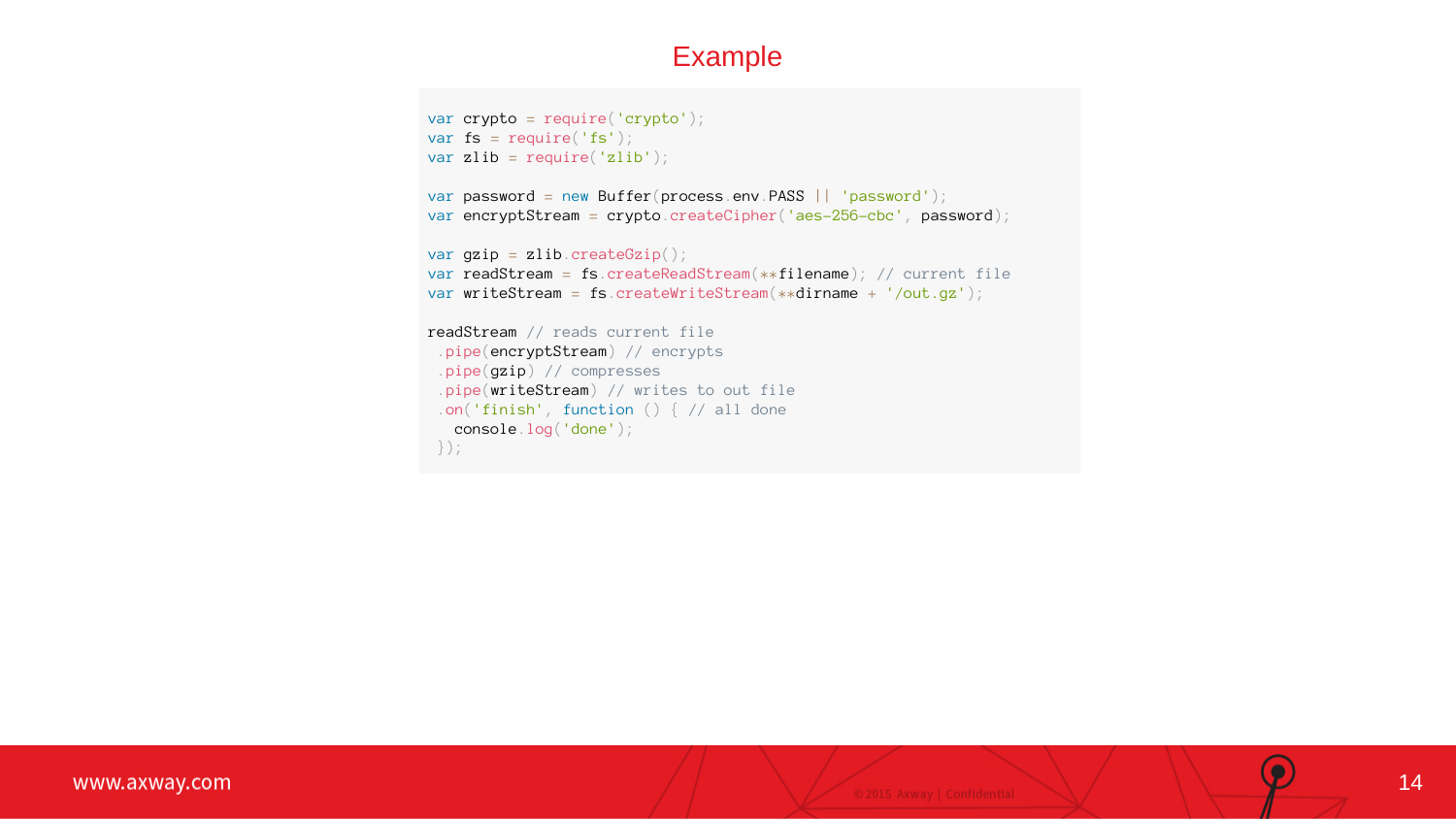

Example

 var crypto = require('crypto');
 var fs = require('fs');
 var zlib = require('zlib');

 var password = new Buffer(process.env.PASS || 'password');
 var encryptStream = crypto.createCipher('aes-256-cbc', password);

 var gzip = zlib.createGzip();
 var readStream = fs.createReadStream(**filename); // current file
 var writeStream = fs.createWriteStream(**dirname + '/out.gz');

 readStream // reads current file
  .pipe(encryptStream) // encrypts
  .pipe(gzip) // compresses
  .pipe(writeStream) // writes to out file
  .on('finish', function () { // all done
    console.log('done');
  });

Changing the Full-Width Photo:
Ideally new photo is 10” wide x 5” high
(this will fill the entire slide, minus bar)
Double click on photo
Right click on photo
Select “Change Picture” from menu
14